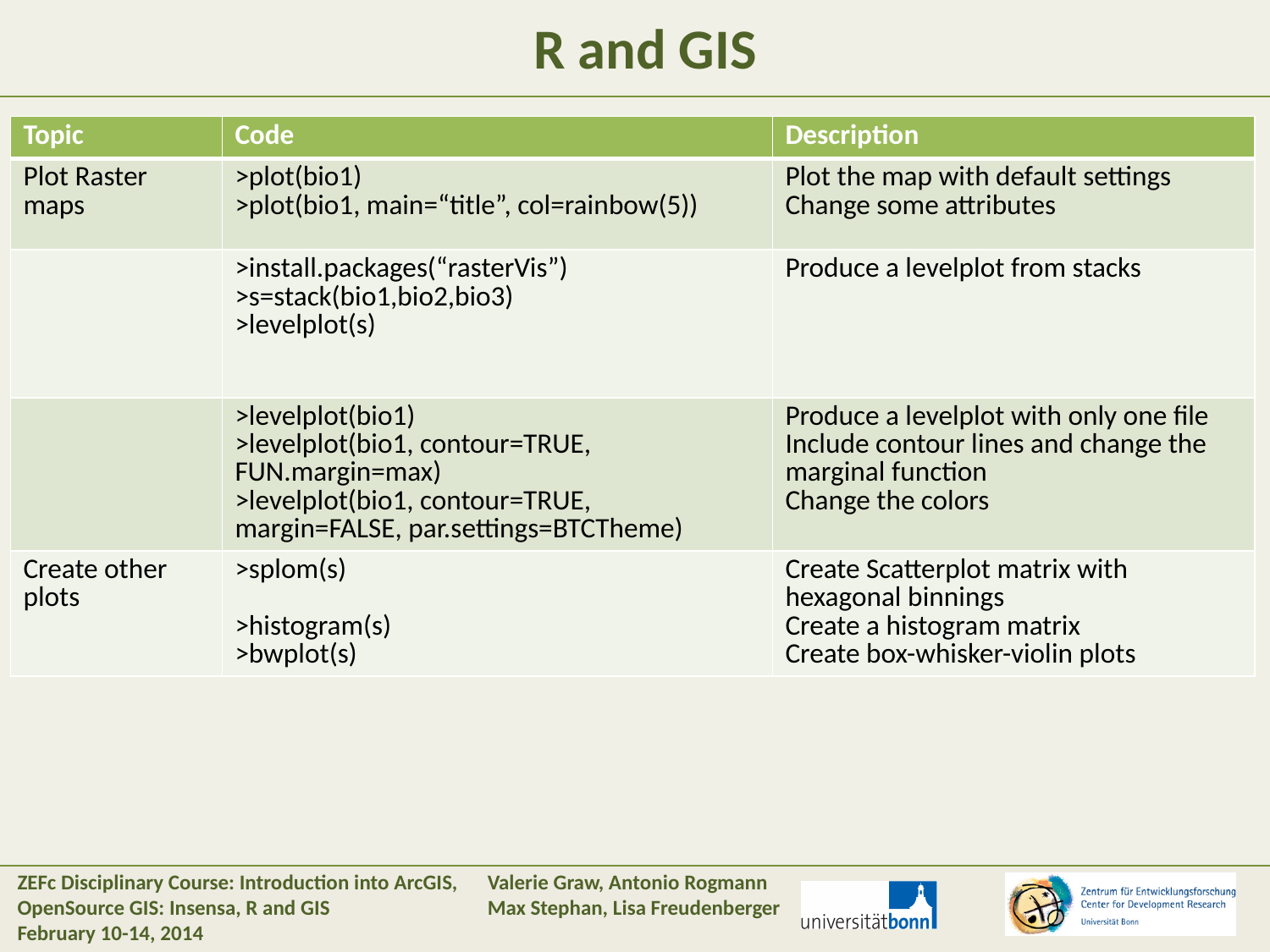

#
R and GIS
| Topic | Code | Description |
| --- | --- | --- |
| Plot Raster maps | >plot(bio1) >plot(bio1, main=“title”, col=rainbow(5)) | Plot the map with default settings Change some attributes |
|  | >install.packages(“rasterVis”) >s=stack(bio1,bio2,bio3) >levelplot(s) | Produce a levelplot from stacks |
|  | >levelplot(bio1) >levelplot(bio1, contour=TRUE, FUN.margin=max) >levelplot(bio1, contour=TRUE, margin=FALSE, par.settings=BTCTheme) | Produce a levelplot with only one file Include contour lines and change the marginal function Change the colors |
| Create other plots | >splom(s) >histogram(s) >bwplot(s) | Create Scatterplot matrix with hexagonal binnings Create a histogram matrix Create box-whisker-violin plots |